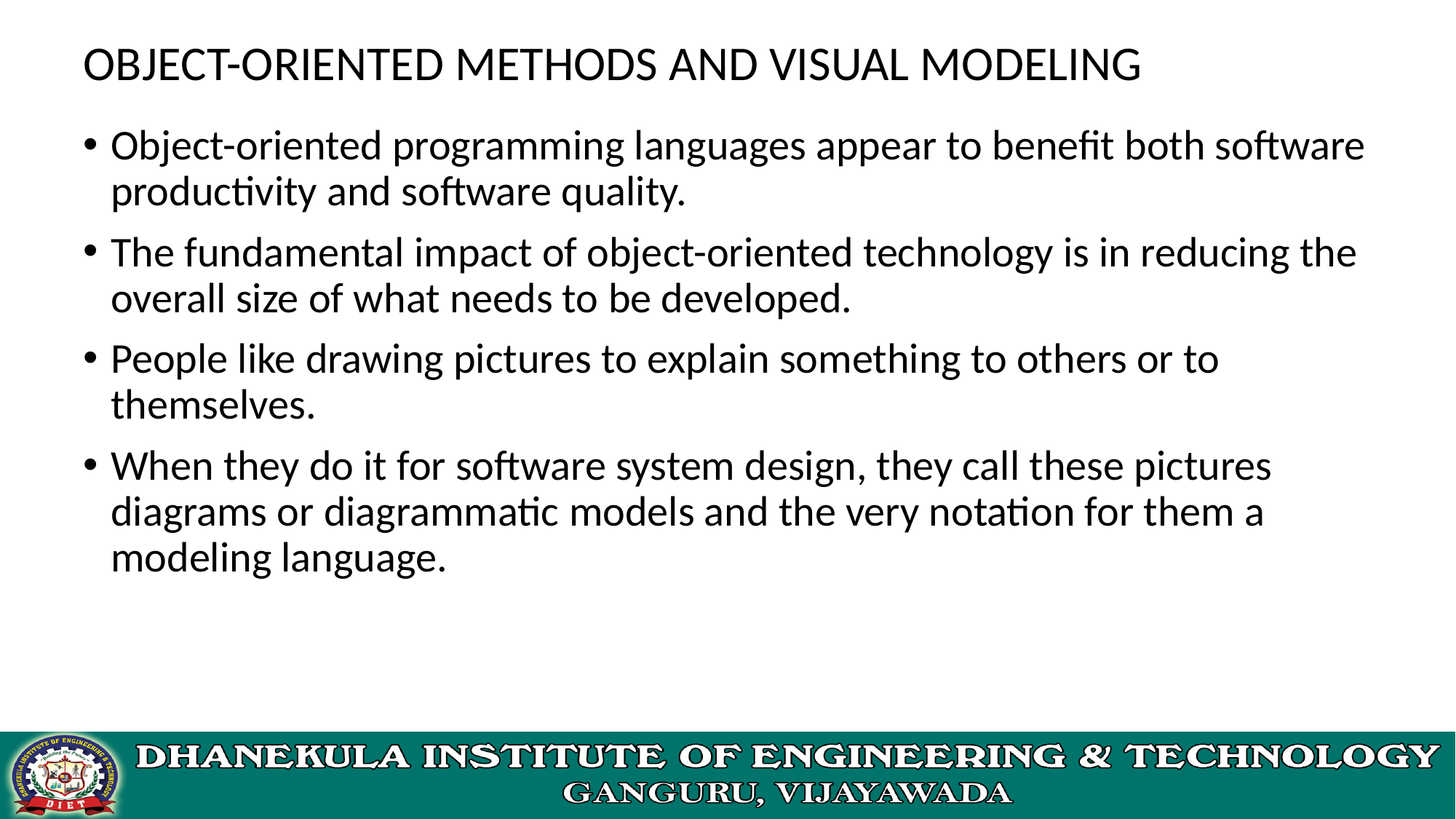

# OBJECT-ORIENTED METHODS AND VISUAL MODELING
Object-oriented programming languages appear to benefit both software productivity and software quality.
The fundamental impact of object-oriented technology is in reducing the overall size of what needs to be developed.
People like drawing pictures to explain something to others or to themselves.
When they do it for software system design, they call these pictures diagrams or diagrammatic models and the very notation for them a modeling language.